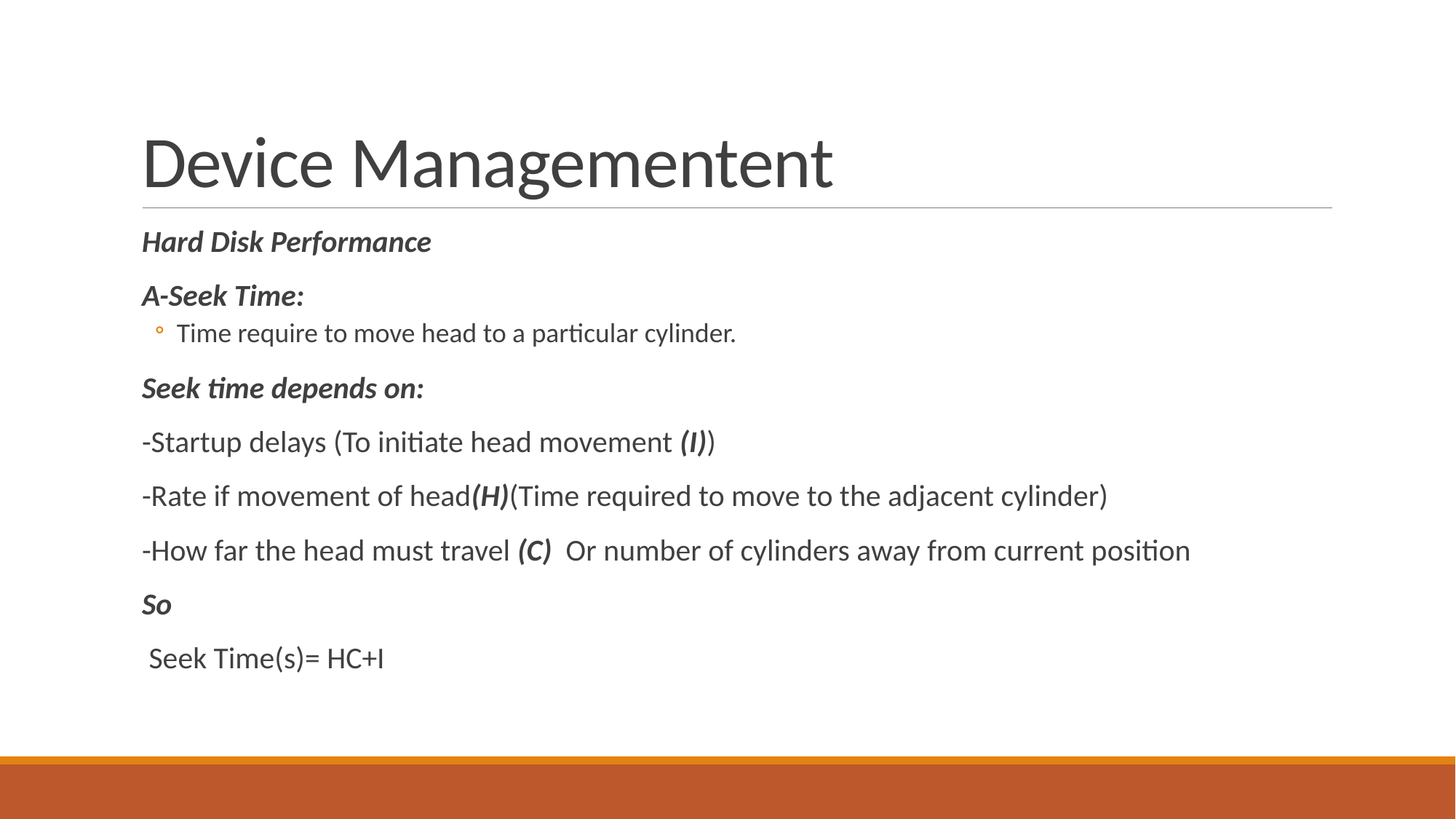

# Device Managementent
Hard Disk Performance
A-Seek Time:
Time require to move head to a particular cylinder.
Seek time depends on:
-Startup delays (To initiate head movement (I))
-Rate if movement of head(H)(Time required to move to the adjacent cylinder)
-How far the head must travel (C)  Or number of cylinders away from current position
So
 Seek Time(s)= HC+I